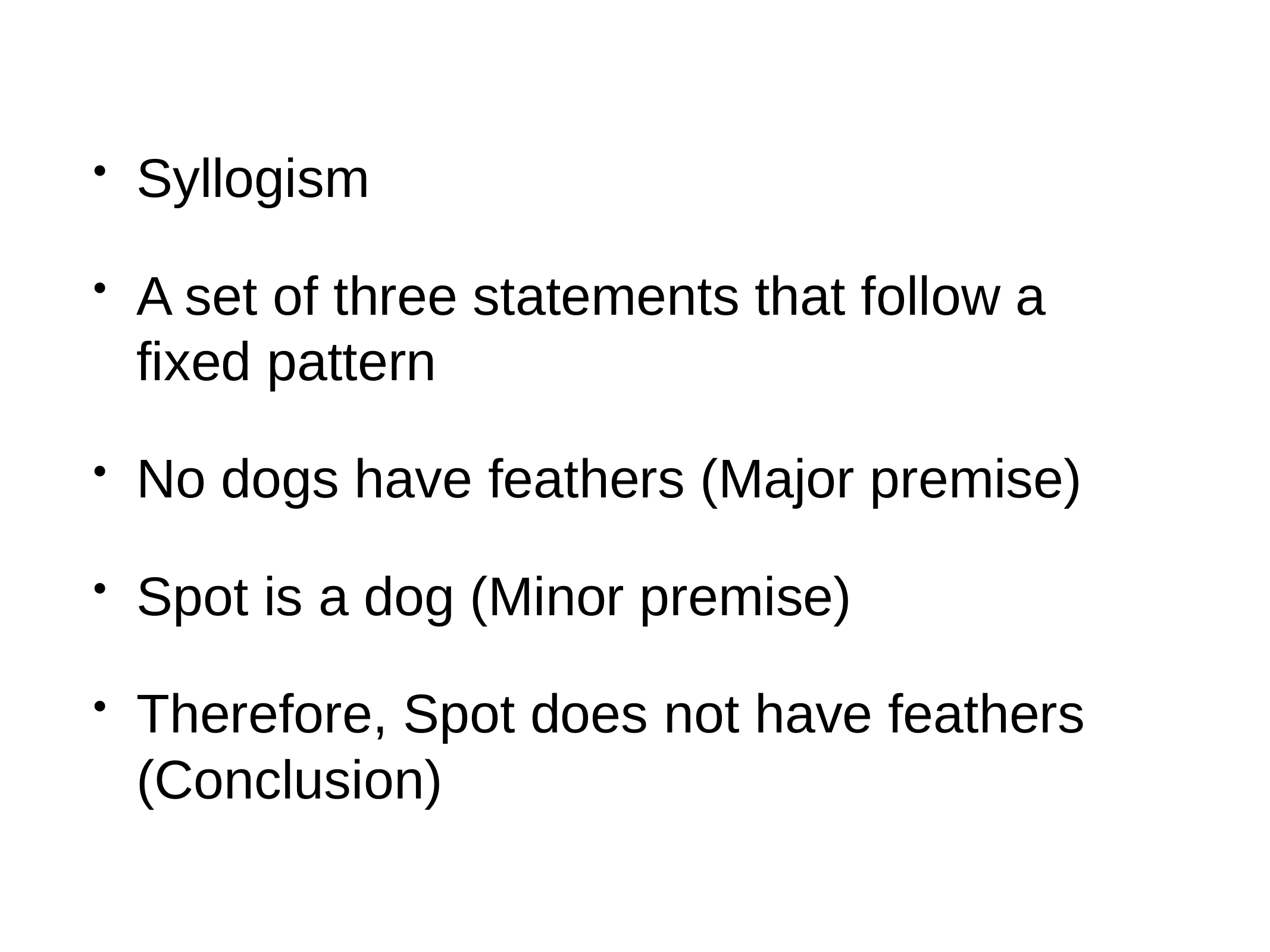

Syllogism
A set of three statements that follow a fixed pattern
No dogs have feathers (Major premise)
Spot is a dog (Minor premise)
Therefore, Spot does not have feathers (Conclusion)